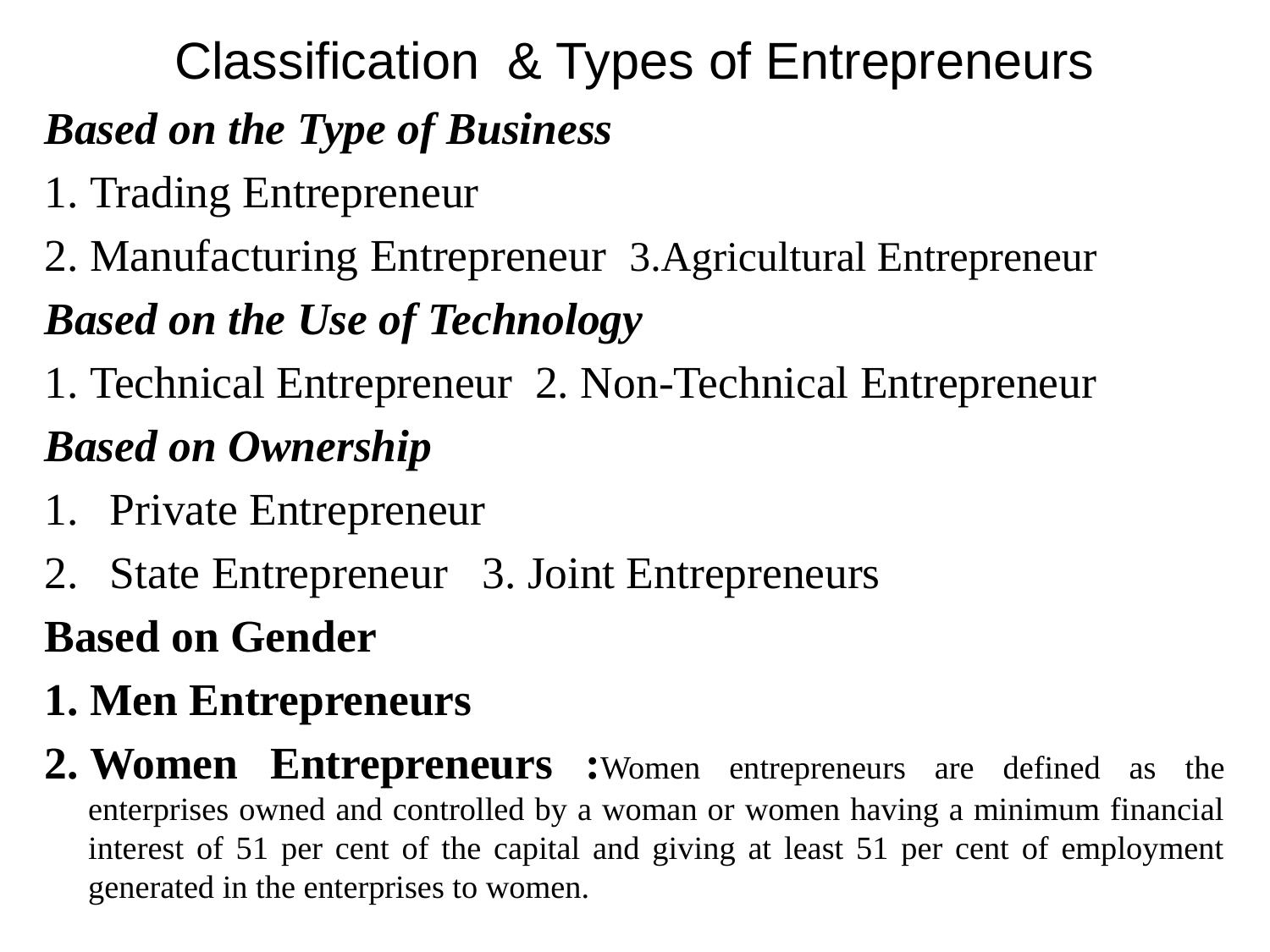

#
Classification  & Types of Entrepreneurs
Based on the Type of Business
1. Trading Entrepreneur
2. Manufacturing Entrepreneur  3.Agricultural Entrepreneur
Based on the Use of Technology
1. Technical Entrepreneur  2. Non-Technical Entrepreneur
Based on Ownership
Private Entrepreneur
State Entrepreneur   3. Joint Entrepreneurs
Based on Gender
1. Men Entrepreneurs
2. Women Entrepreneurs :Women entrepreneurs are defined as the enterprises owned and controlled by a woman or women having a minimum financial interest of 51 per cent of the capital and giving at least 51 per cent of employment generated in the enterprises to women.